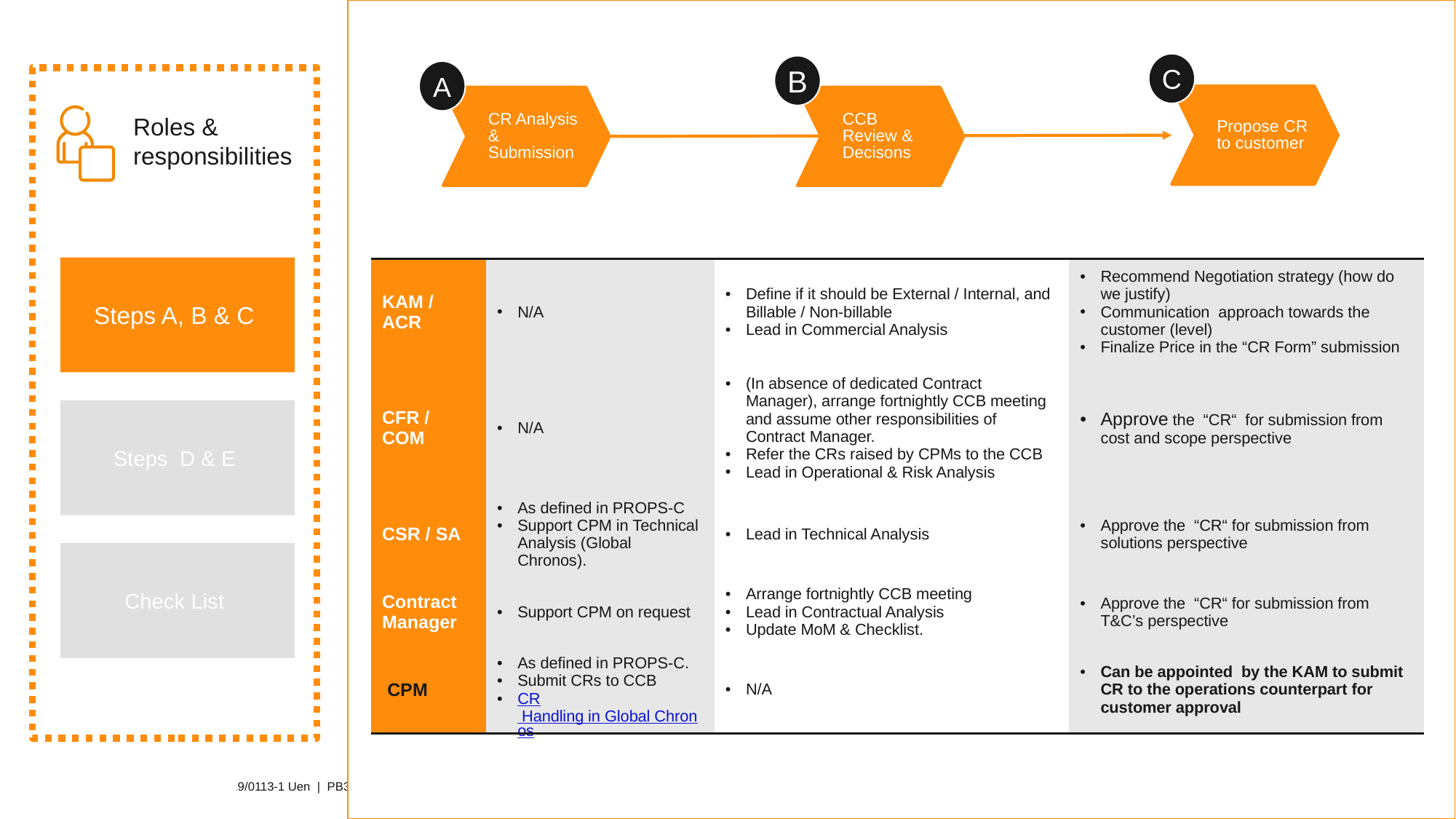

C
B
A
Propose CR to customer
CCB Review & Decisons
CR Analysis & Submission

Roles & responsibilities
Steps A, B & C
| KAM / ACR | N/A | Define if it should be External / Internal, and Billable / Non-billable Lead in Commercial Analysis | Recommend Negotiation strategy (how do we justify) Communication approach towards the customer (level) Finalize Price in the “CR Form” submission |
| --- | --- | --- | --- |
| CFR / COM | N/A | (In absence of dedicated Contract Manager), arrange fortnightly CCB meeting and assume other responsibilities of Contract Manager. Refer the CRs raised by CPMs to the CCB Lead in Operational & Risk Analysis | Approve the “CR“ for submission from cost and scope perspective |
| CSR / SA | As defined in PROPS-C Support CPM in Technical Analysis (Global Chronos). | Lead in Technical Analysis | Approve the “CR“ for submission from solutions perspective |
| Contract Manager | Support CPM on request | Arrange fortnightly CCB meeting Lead in Contractual Analysis Update MoM & Checklist. | Approve the “CR“ for submission from T&C’s perspective |
| CPM | As defined in PROPS-C. Submit CRs to CCB CR Handling in Global Chronos | N/A | Can be appointed by the KAM to submit CR to the operations counterpart for customer approval |
Steps  D & E
Check List